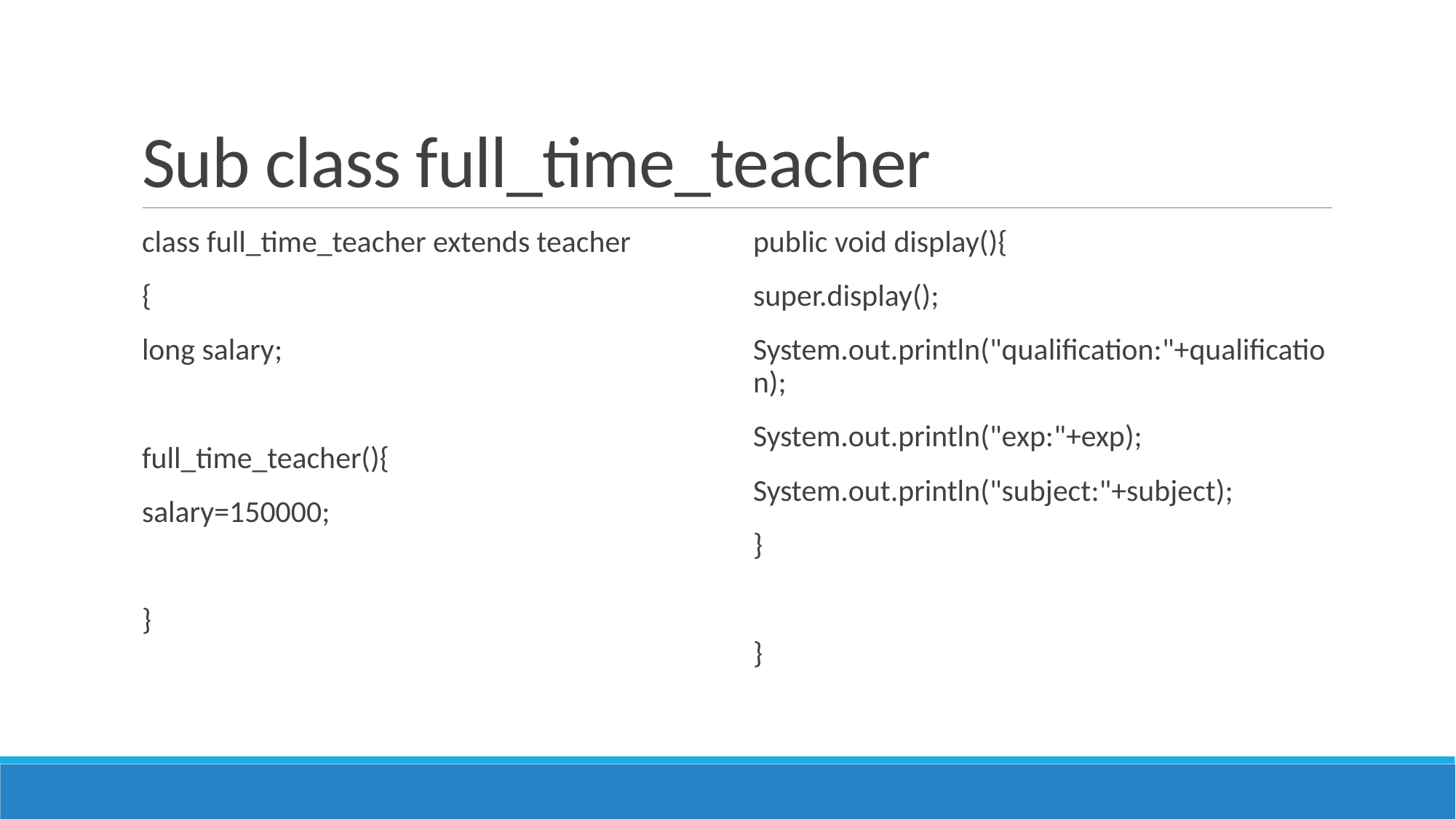

# Sub class full_time_teacher
class full_time_teacher extends teacher
{
long salary;

full_time_teacher(){
salary=150000;

}
public void display(){
super.display();
System.out.println("qualification:"+qualification);
System.out.println("exp:"+exp);
System.out.println("subject:"+subject);
}

}